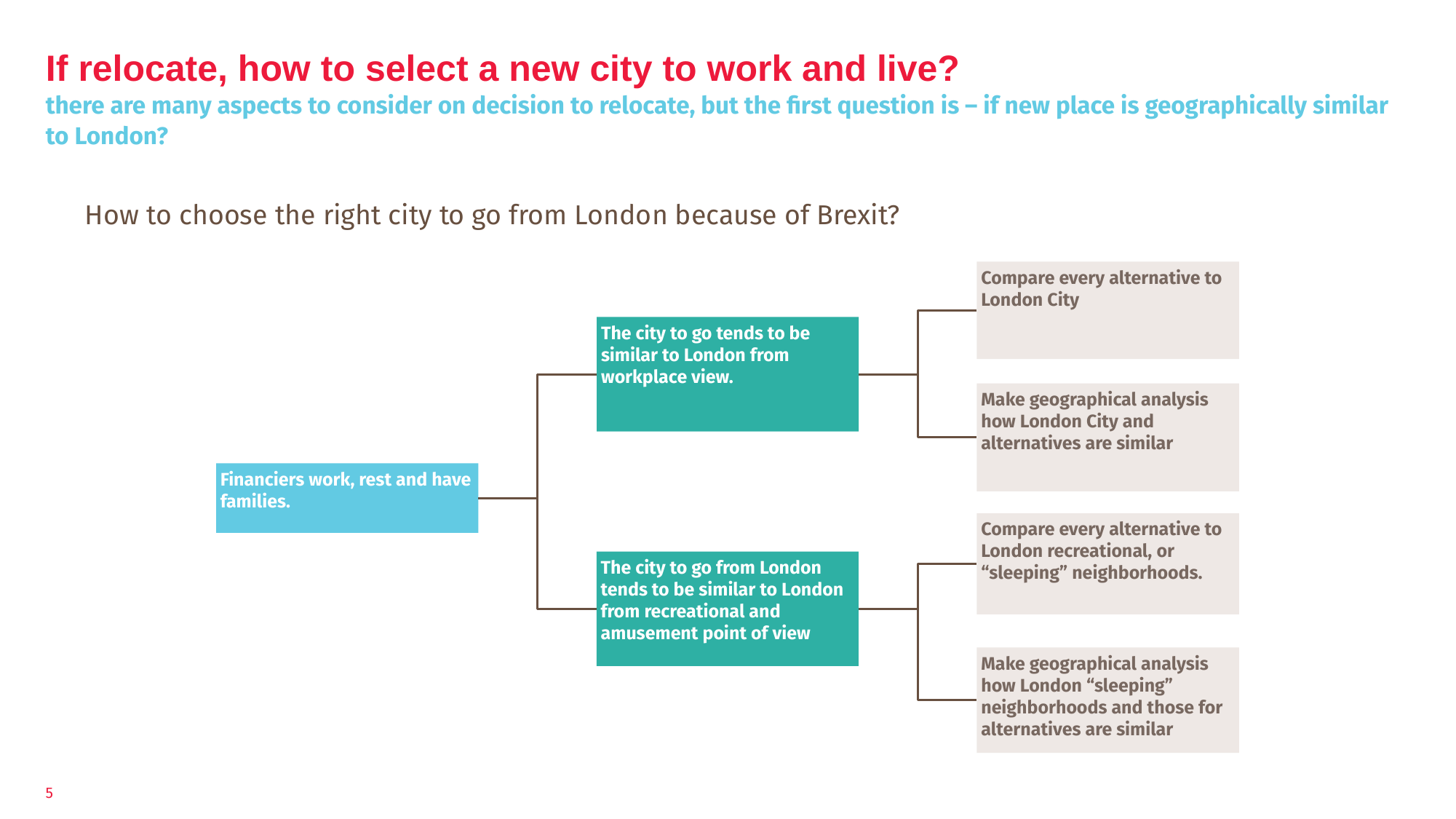

# If relocate, how to select a new city to work and live? there are many aspects to consider on decision to relocate, but the first question is – if new place is geographically similar to London?
How to choose the right city to go from London because of Brexit?
Compare every alternative to London City
The city to go tends to be similar to London from workplace view.
Make geographical analysis how London City and alternatives are similar
Financiers work, rest and have families.
Compare every alternative to London recreational, or “sleeping” neighborhoods.
The city to go from London tends to be similar to London from recreational and amusement point of view
Make geographical analysis how London “sleeping” neighborhoods and those for alternatives are similar